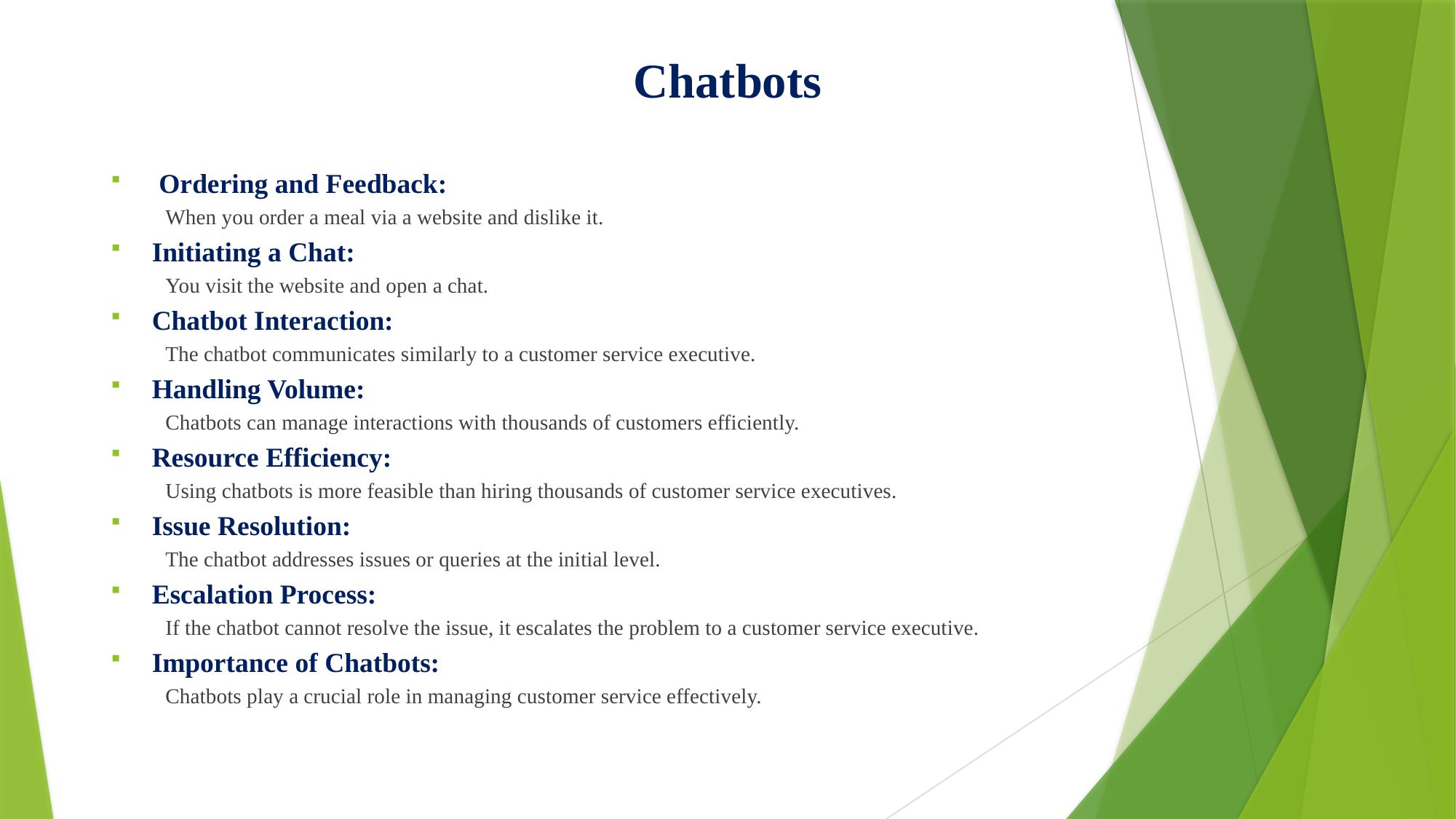

# Chatbots
 Ordering and Feedback:
When you order a meal via a website and dislike it.
Initiating a Chat:
You visit the website and open a chat.
Chatbot Interaction:
The chatbot communicates similarly to a customer service executive.
Handling Volume:
Chatbots can manage interactions with thousands of customers efficiently.
Resource Efficiency:
Using chatbots is more feasible than hiring thousands of customer service executives.
Issue Resolution:
The chatbot addresses issues or queries at the initial level.
Escalation Process:
If the chatbot cannot resolve the issue, it escalates the problem to a customer service executive.
Importance of Chatbots:
Chatbots play a crucial role in managing customer service effectively.